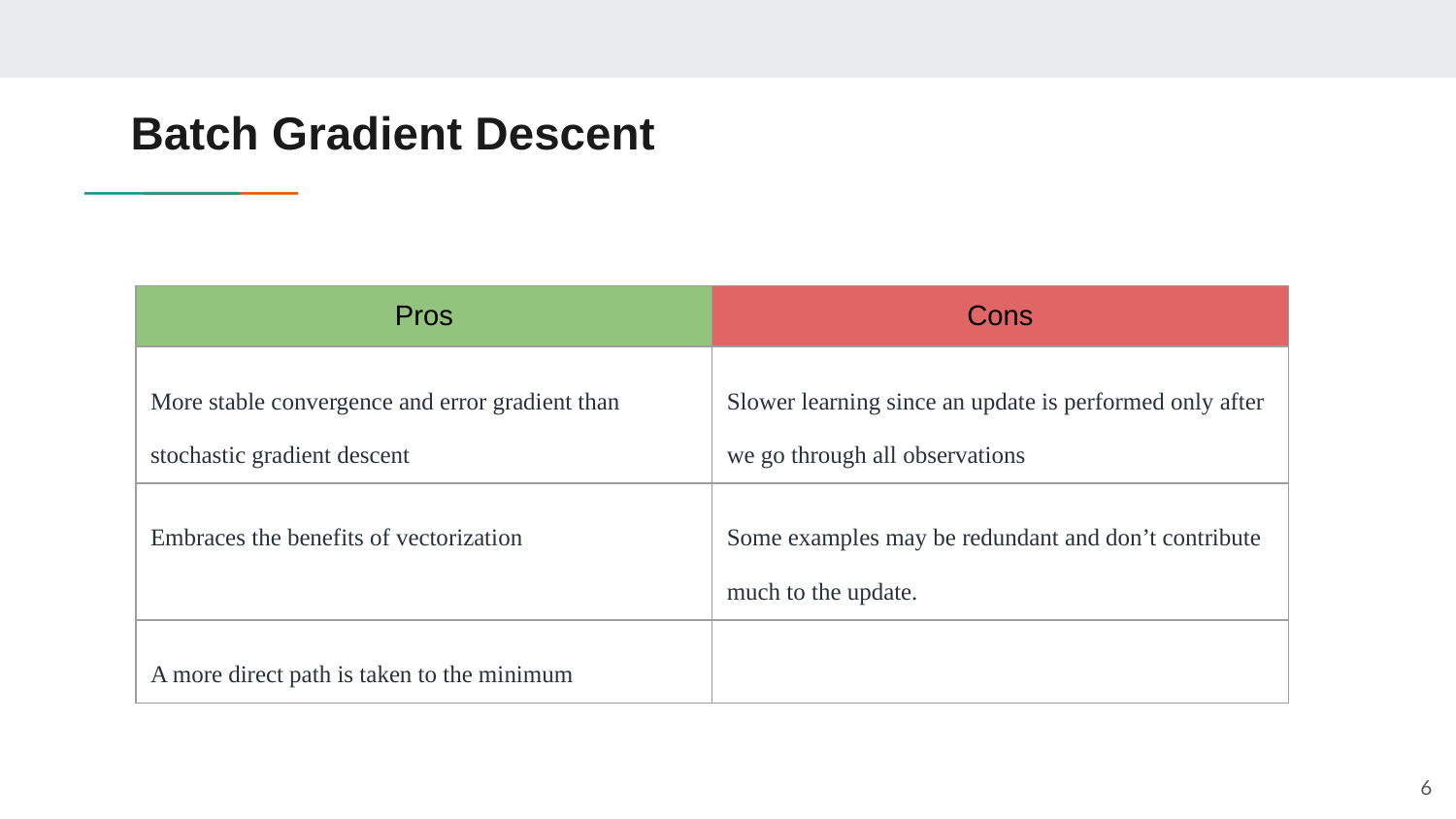

# Batch Gradient Descent
| Pros | Cons |
| --- | --- |
| More stable convergence and error gradient than stochastic gradient descent | Slower learning since an update is performed only after we go through all observations |
| Embraces the benefits of vectorization | Some examples may be redundant and don’t contribute much to the update. |
| A more direct path is taken to the minimum |  |
6